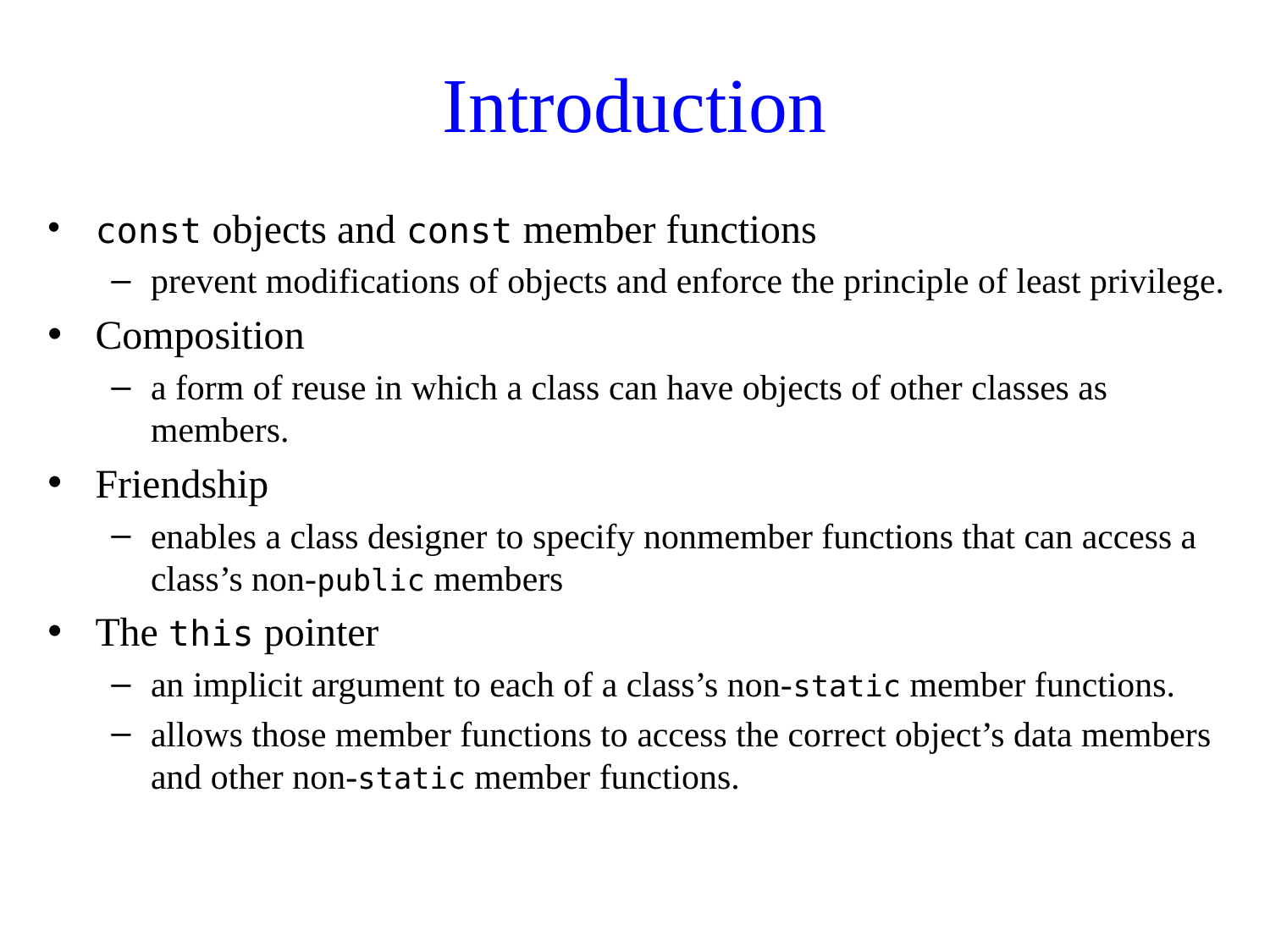

# Introduction
const objects and const member functions
prevent modifications of objects and enforce the principle of least privilege.
Composition
a form of reuse in which a class can have objects of other classes as members.
Friendship
enables a class designer to specify nonmember functions that can access a class’s non-public members
The this pointer
an implicit argument to each of a class’s non-static member functions.
allows those member functions to access the correct object’s data members and other non-static member functions.